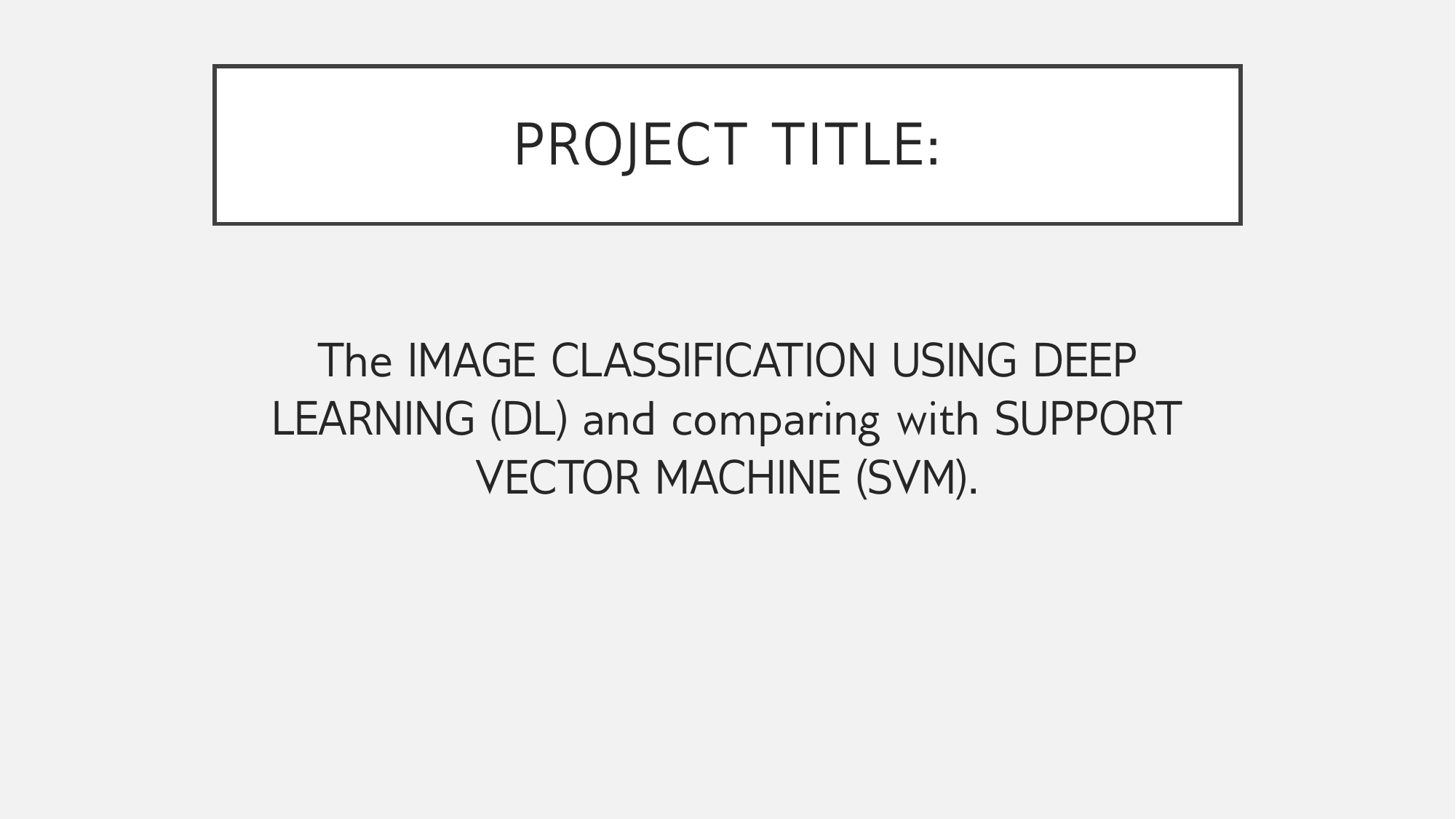

# Project Title:
The IMAGE CLASSIFICATION USING DEEP LEARNING (DL) and comparing with SUPPORT VECTOR MACHINE (SVM).